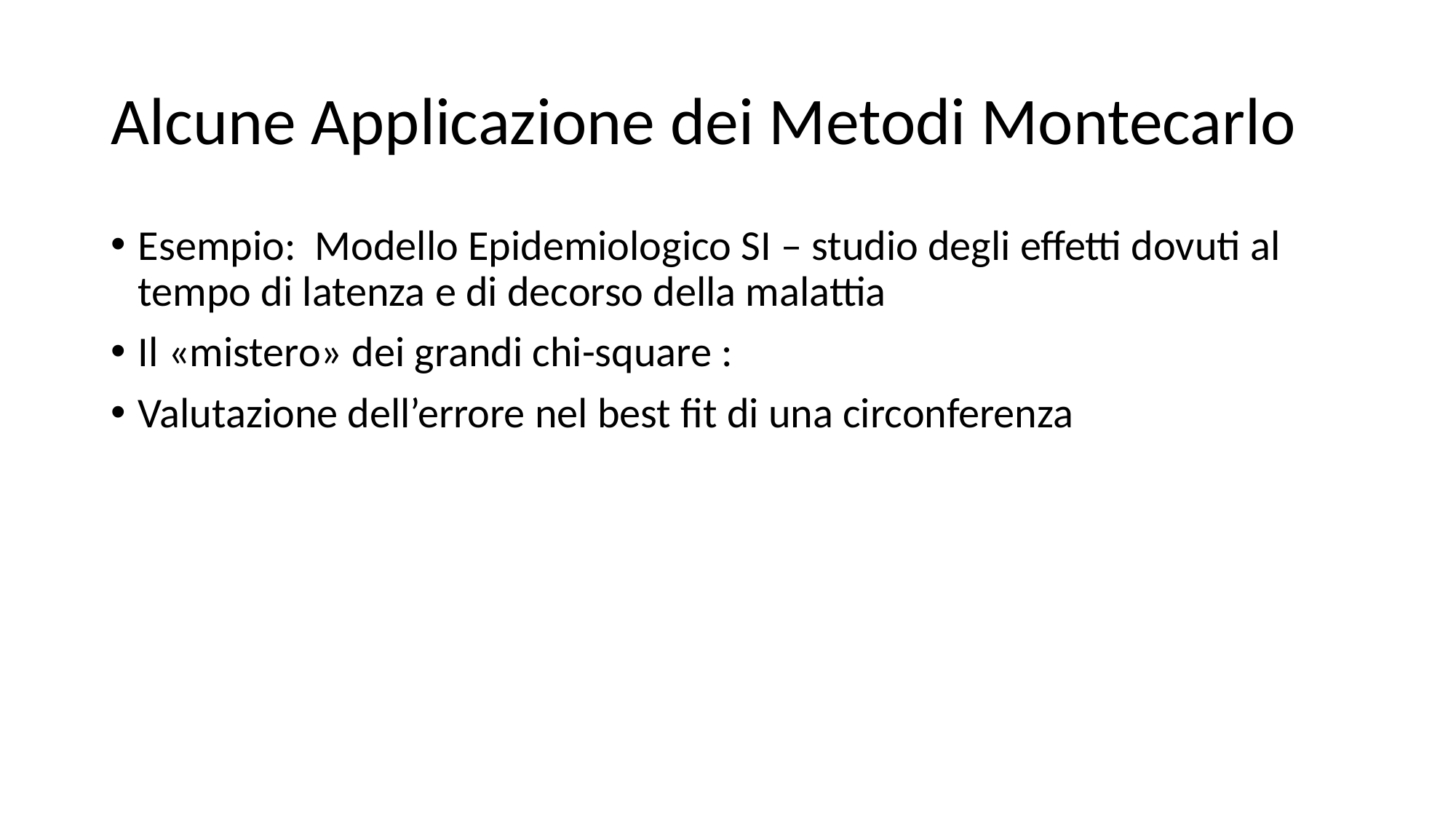

# Alcune Applicazione dei Metodi Montecarlo
Esempio:  Modello Epidemiologico SI – studio degli effetti dovuti al tempo di latenza e di decorso della malattia
Il «mistero» dei grandi chi-square :
Valutazione dell’errore nel best fit di una circonferenza